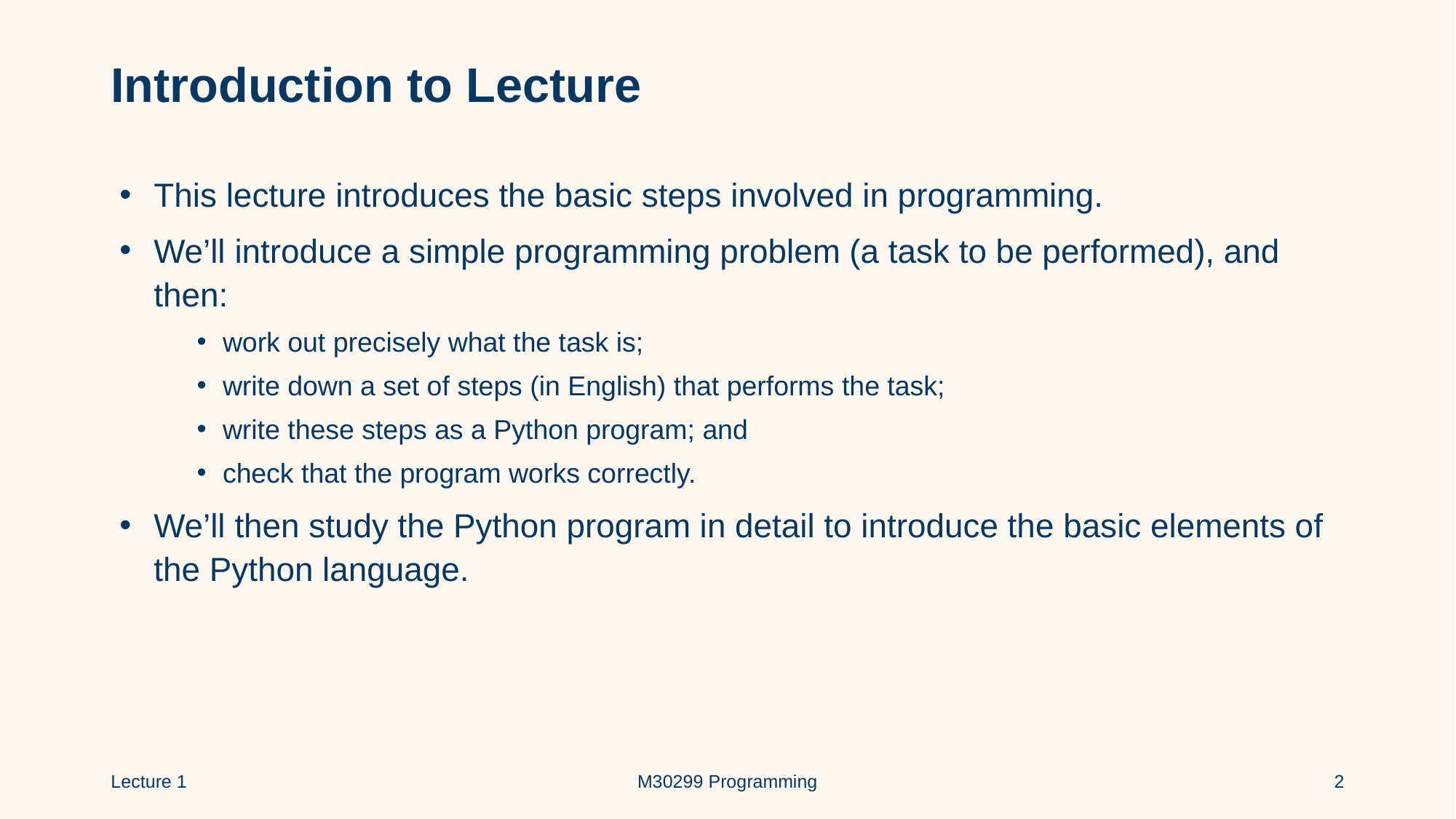

# Introduction to Lecture
This lecture introduces the basic steps involved in programming.
We’ll introduce a simple programming problem (a task to be performed), and then:
work out precisely what the task is;
write down a set of steps (in English) that performs the task;
write these steps as a Python program; and
check that the program works correctly.
We’ll then study the Python program in detail to introduce the basic elements of the Python language.
Lecture 1
M30299 Programming
2